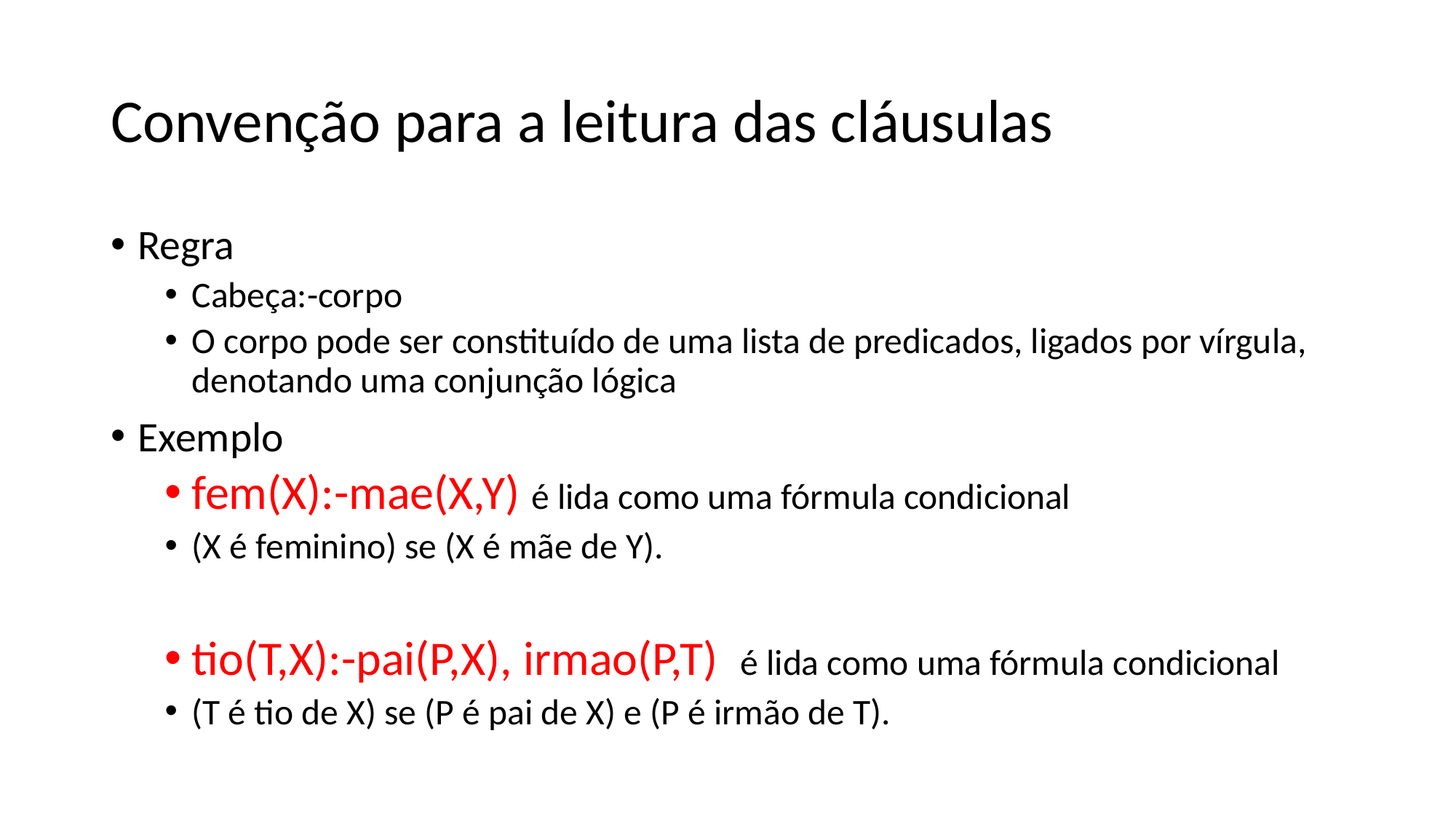

# Convenção para a leitura das cláusulas
Regra
Cabeça:-corpo
O corpo pode ser constituído de uma lista de predicados, ligados por vírgula, denotando uma conjunção lógica
Exemplo
fem(X):-mae(X,Y) é lida como uma fórmula condicional
(X é feminino) se (X é mãe de Y).

tio(T,X):-pai(P,X), irmao(P,T)  é lida como uma fórmula condicional
(T é tio de X) se (P é pai de X) e (P é irmão de T).